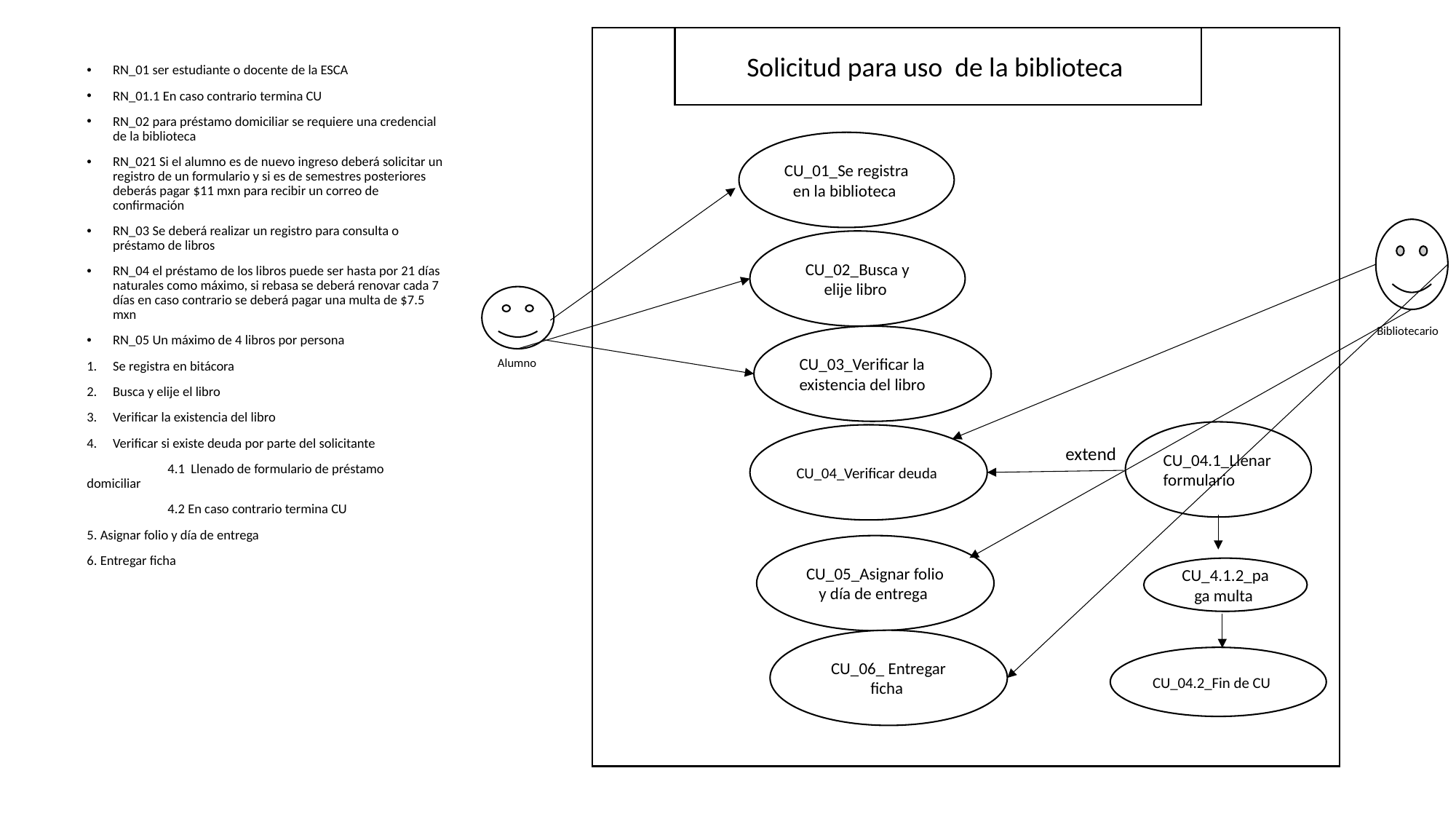

Solicitud para uso  de la biblioteca

Solicitud para uso  de la biblioteca
RN_01 ser estudiante o docente de la ESCA
RN_01.1 En caso contrario termina CU
RN_02 para préstamo domiciliar se requiere una credencial de la biblioteca
RN_021 Si el alumno es de nuevo ingreso deberá solicitar un registro de un formulario y si es de semestres posteriores deberás pagar $11 mxn para recibir un correo de confirmación
RN_03 Se deberá realizar un registro para consulta o préstamo de libros
RN_04 el préstamo de los libros puede ser hasta por 21 días naturales como máximo, si rebasa se deberá renovar cada 7 días en caso contrario se deberá pagar una multa de $7.5 mxn
RN_05 Un máximo de 4 libros por persona
Se registra en bitácora
Busca y elije el libro
Verificar la existencia del libro
Verificar si existe deuda por parte del solicitante
	4.1  Llenado de formulario de préstamo 	domiciliar
	4.2 En caso contrario termina CU
5. Asignar folio y día de entrega
6. Entregar ficha

CU_01_Se registra en la biblioteca

CU_02_Busca y elije libro

Bibliotecario
CU_03_Verificar la existencia del libro
Alumno
CU_04.1_Llenar formulario
CU_04_Verificar deuda
extend
CU_05_Asignar folio y día de entrega
CU_4.1.2_paga multa
CU_06_ Entregar ficha
CU_04.2_Fin de CU